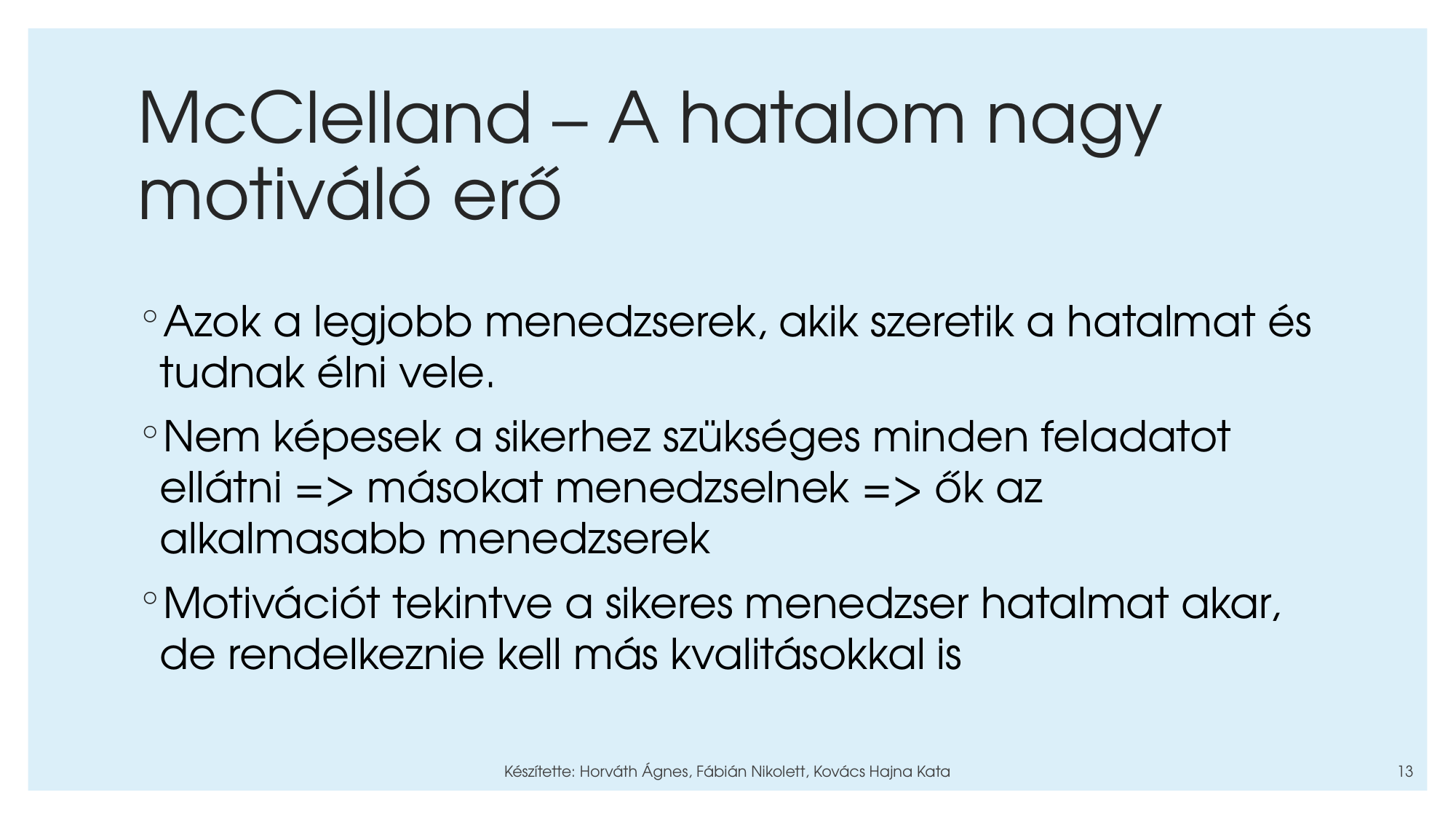

# McClelland – A hatalom nagy motiváló erő
Azok a legjobb menedzserek, akik szeretik a hatalmat és tudnak élni vele.
Nem képesek a sikerhez szükséges minden feladatot ellátni => másokat menedzselnek => ők az alkalmasabb menedzserek
Motivációt tekintve a sikeres menedzser hatalmat akar, de rendelkeznie kell más kvalitásokkal is
Készítette: Horváth Ágnes, Fábián Nikolett, Kovács Hajna Kata
13